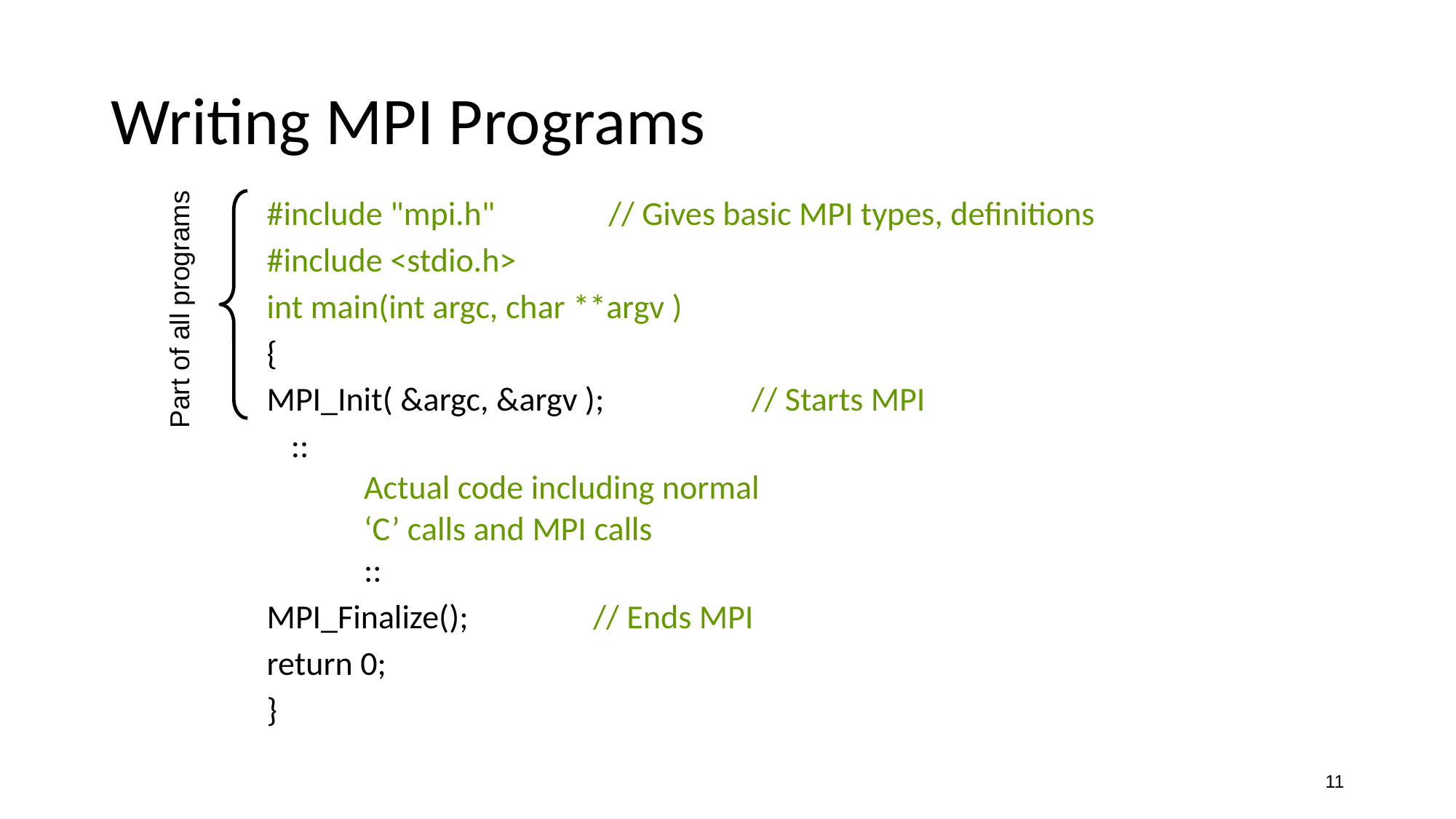

# Writing MPI Programs
Part of all programs
#include "mpi.h" 		            // Gives basic MPI types, definitions
#include <stdio.h>
int main(int argc, char **argv )
{
MPI_Init( &argc, &argv ); 	           // Starts MPI
		::
Actual code including normal
‘C’ calls and MPI calls
::
MPI_Finalize(); 		          // Ends MPI
return 0;
}

11